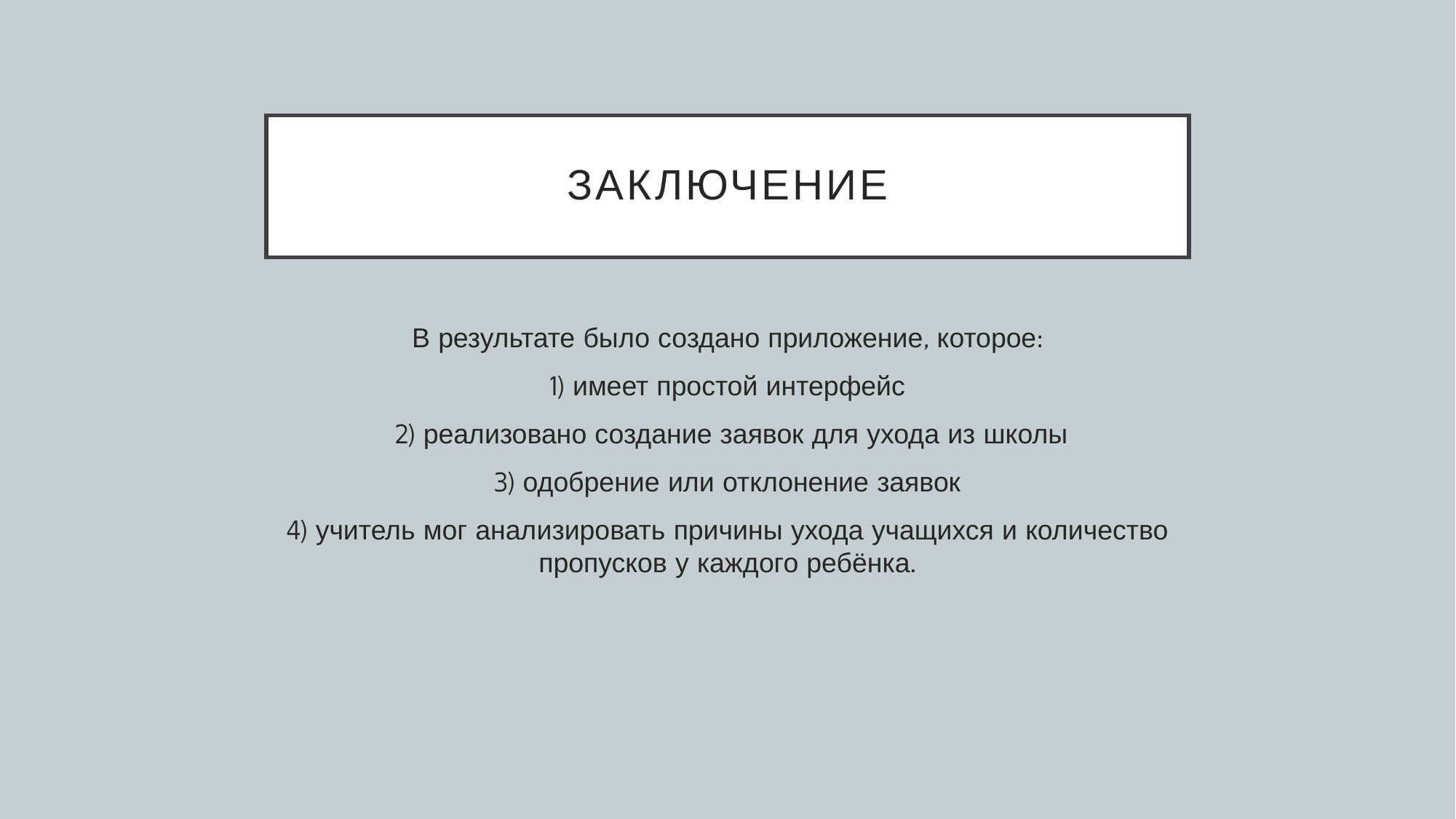

# Заключение
В результате было создано приложение, которое:
1) имеет простой интерфейс
 2) реализовано создание заявок для ухода из школы
3) одобрение или отклонение заявок
4) учитель мог анализировать причины ухода учащихся и количество пропусков у каждого ребёнка.